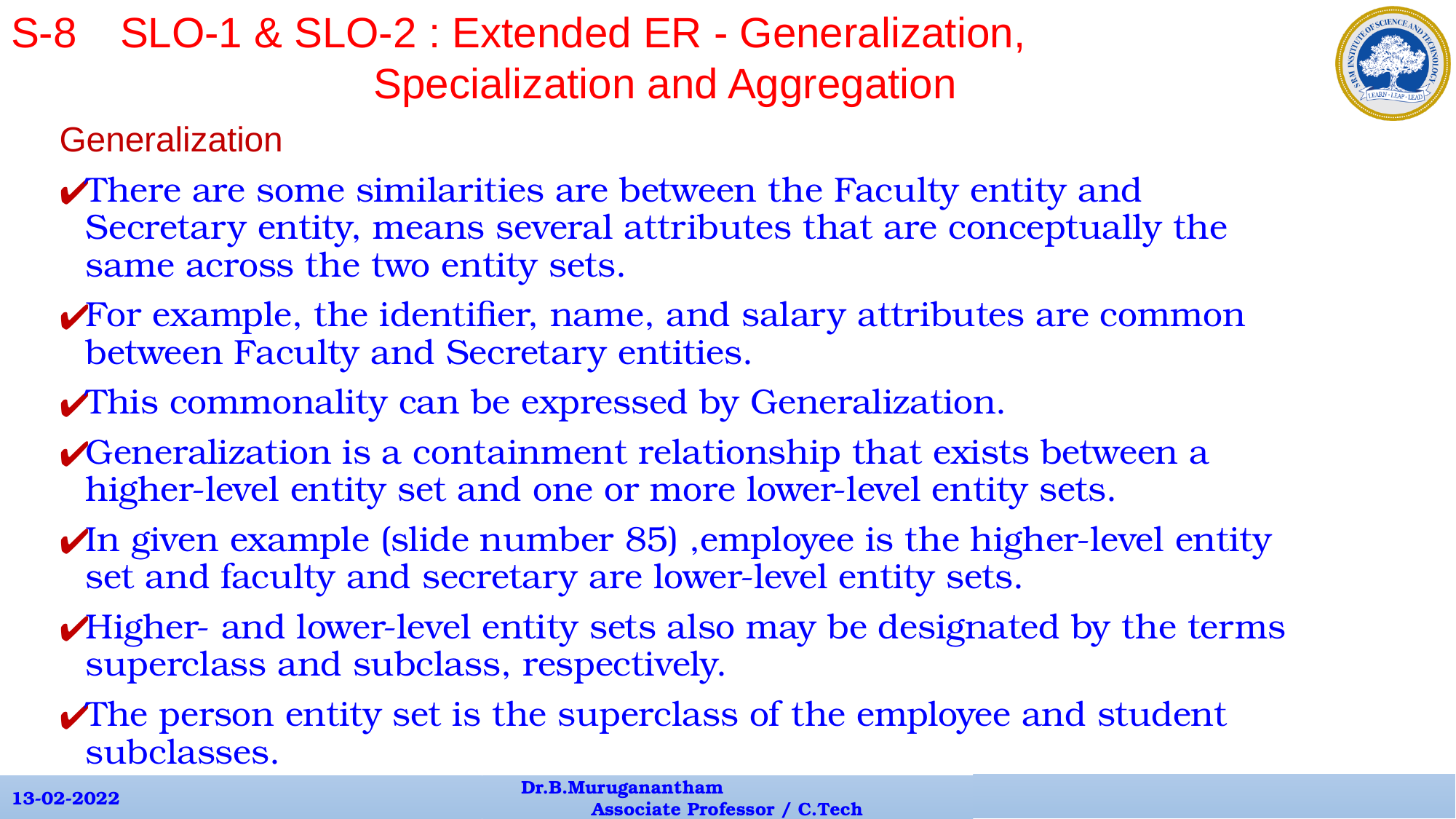

S-8	SLO-1 & SLO-2 : Extended ER - Generalization, 					   Specialization and Aggregation
Generalization
There are some similarities are between the Faculty entity and Secretary entity, means several attributes that are conceptually the same across the two entity sets.
For example, the identifier, name, and salary attributes are common between Faculty and Secretary entities.
This commonality can be expressed by Generalization.
Generalization is a containment relationship that exists between a higher-level entity set and one or more lower-level entity sets.
In given example (slide number 85) ,employee is the higher-level entity set and faculty and secretary are lower-level entity sets.
Higher- and lower-level entity sets also may be designated by the terms superclass and subclass, respectively.
The person entity set is the superclass of the employee and student subclasses.

88
13-02-2022
Dr.B.Muruganantham                                   Associate Professor / C.Tech